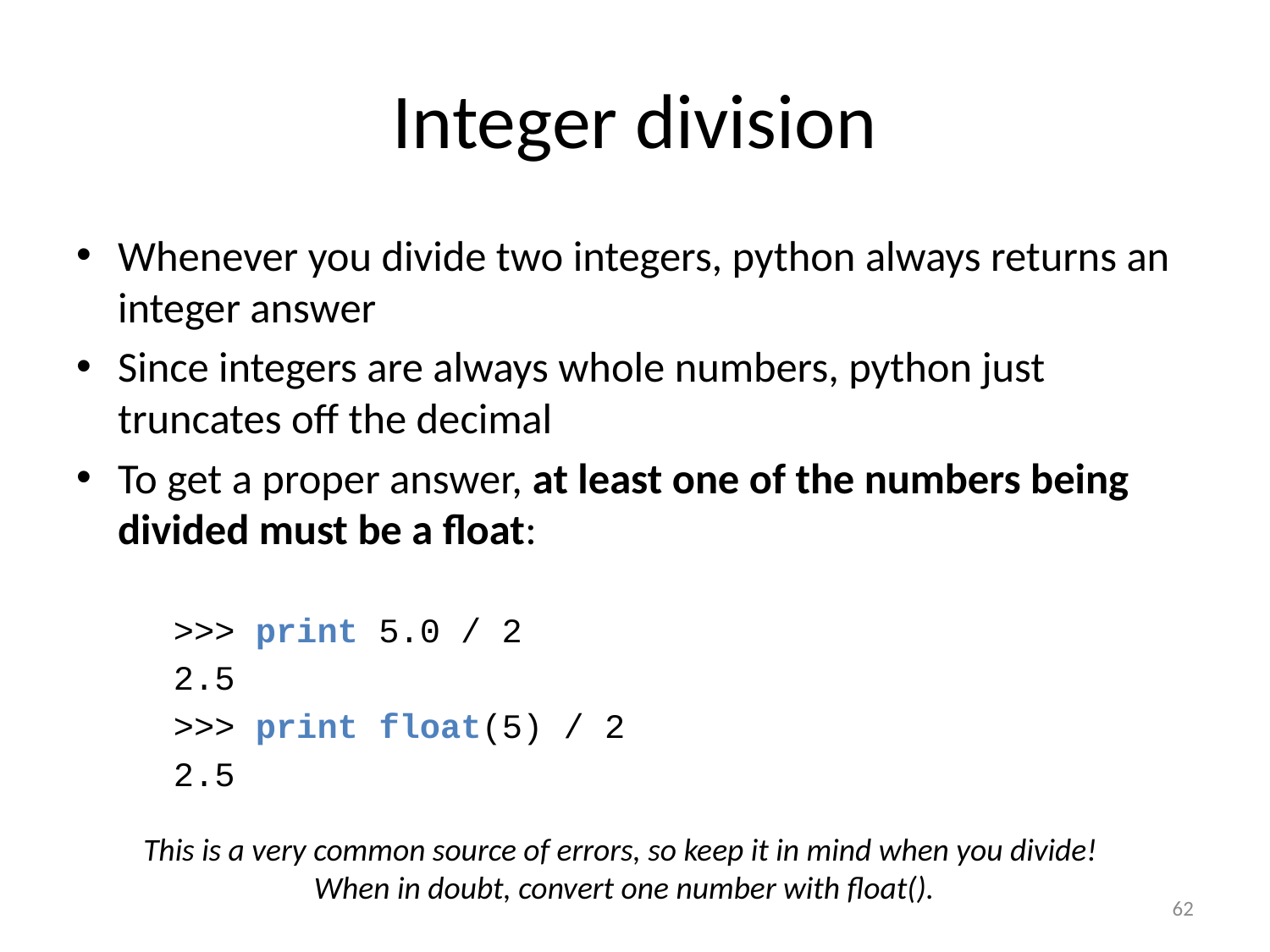

# Integer division
Whenever you divide two integers, python always returns an integer answer
Since integers are always whole numbers, python just truncates off the decimal
To get a proper answer, at least one of the numbers being divided must be a float:

>>> print 5.0 / 2
2.5
>>> print float(5) / 2
2.5

This is a very common source of errors, so keep it in mind when you divide!
When in doubt, convert one number with float().
62